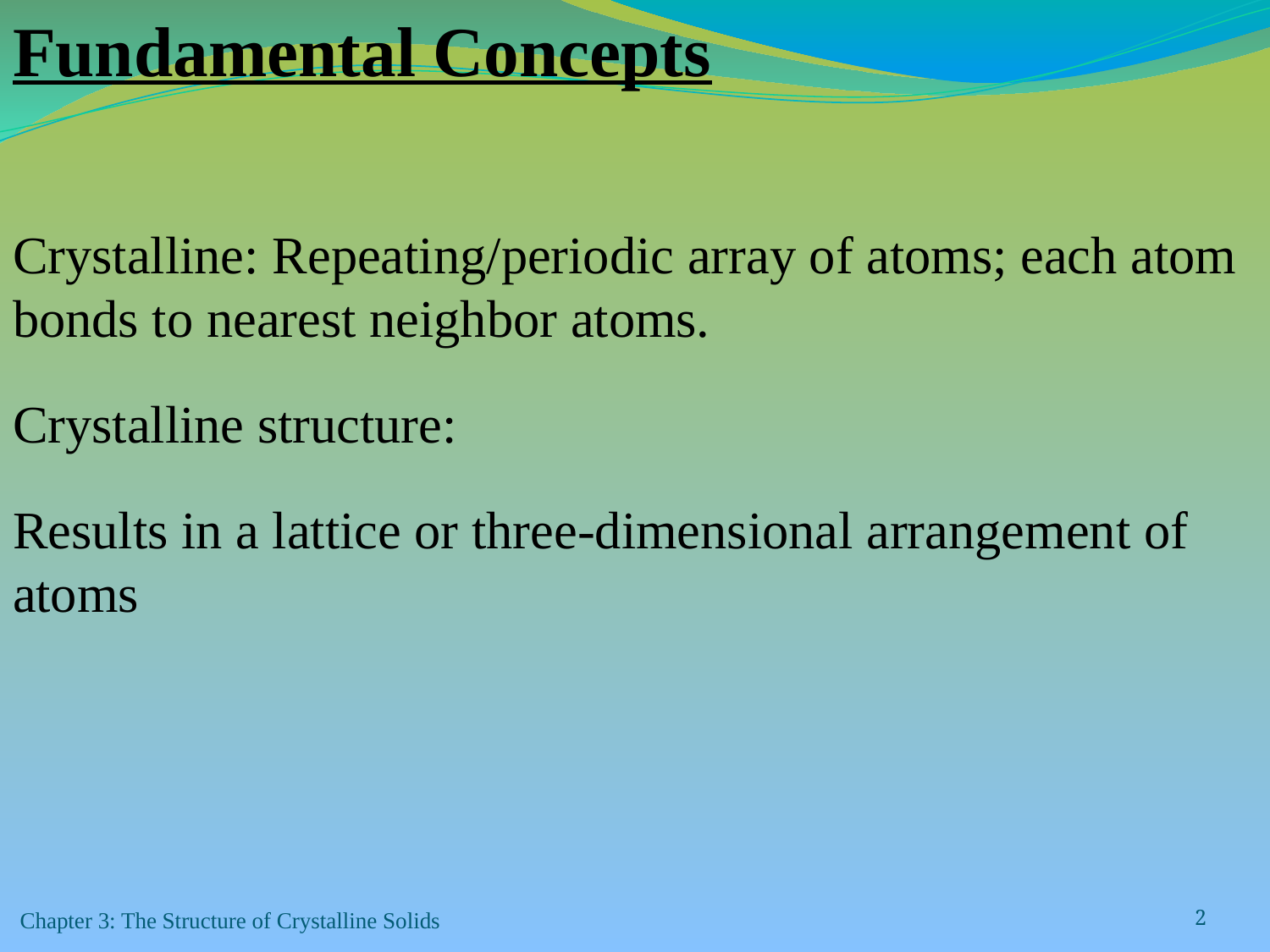

Fundamental Concepts

Crystalline: Repeating/periodic array of atoms; each atom bonds to nearest neighbor atoms.
Crystalline structure:
Results in a lattice or three-dimensional arrangement of atoms
2
Chapter 3: The Structure of Crystalline Solids